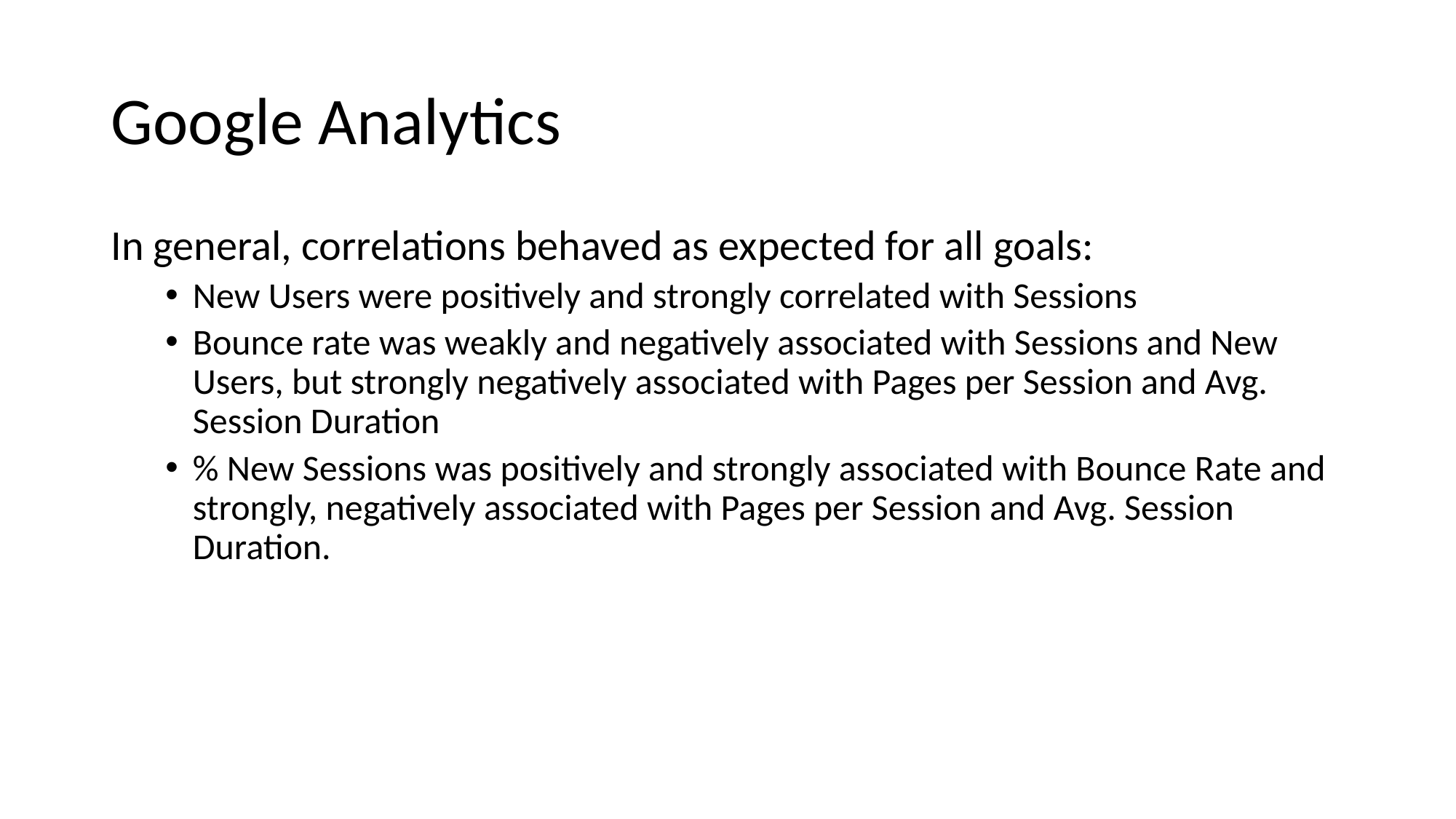

# Google Analytics
In general, correlations behaved as expected for all goals:
New Users were positively and strongly correlated with Sessions
Bounce rate was weakly and negatively associated with Sessions and New Users, but strongly negatively associated with Pages per Session and Avg. Session Duration
% New Sessions was positively and strongly associated with Bounce Rate and strongly, negatively associated with Pages per Session and Avg. Session Duration.